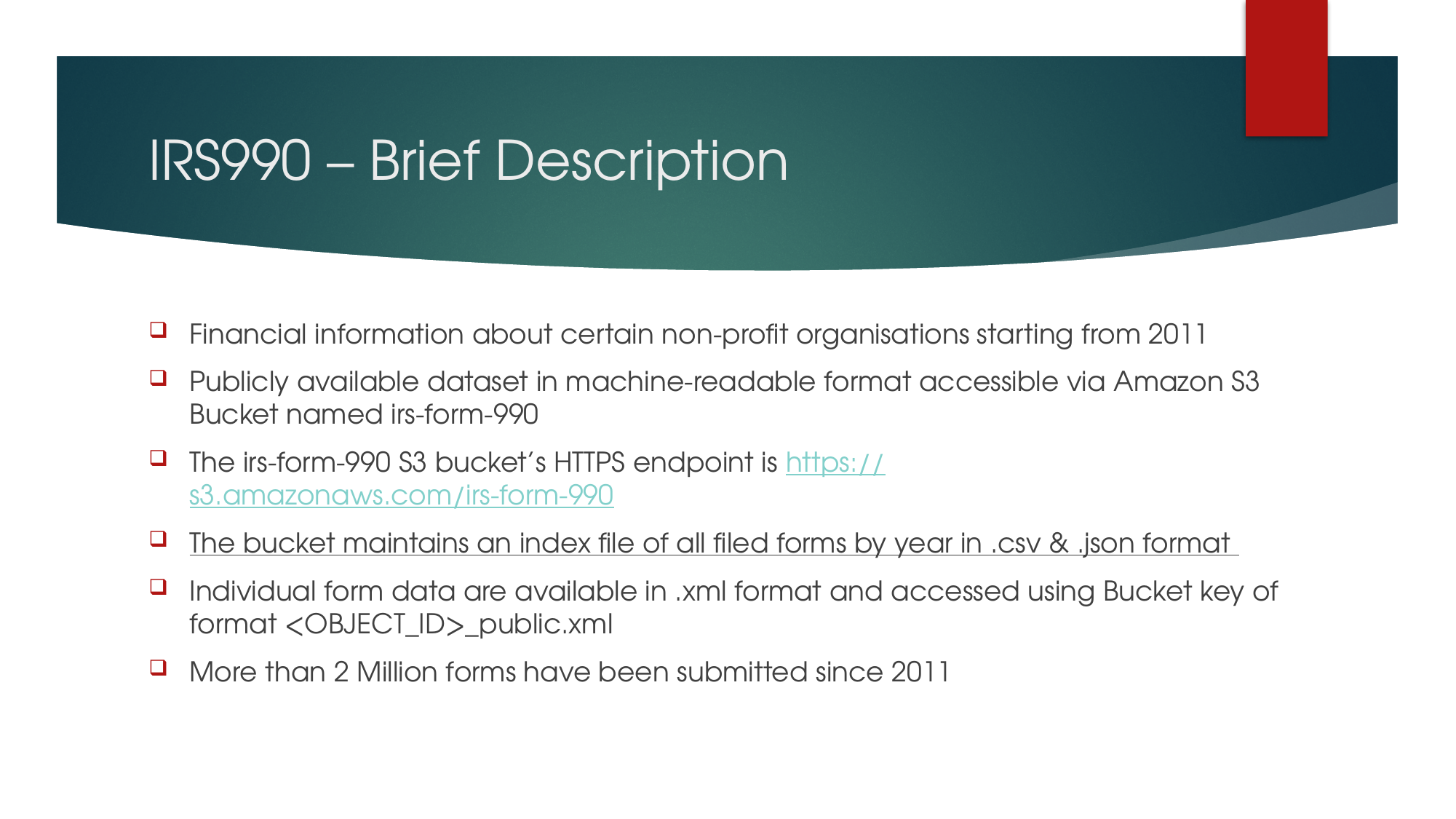

# IRS990 – Brief Description
Financial information about certain non-profit organisations starting from 2011
Publicly available dataset in machine-readable format accessible via Amazon S3 Bucket named irs-form-990
The irs-form-990 S3 bucket’s HTTPS endpoint is https://s3.amazonaws.com/irs-form-990
The bucket maintains an index file of all filed forms by year in .csv & .json format
Individual form data are available in .xml format and accessed using Bucket key of format <OBJECT_ID>_public.xml
More than 2 Million forms have been submitted since 2011